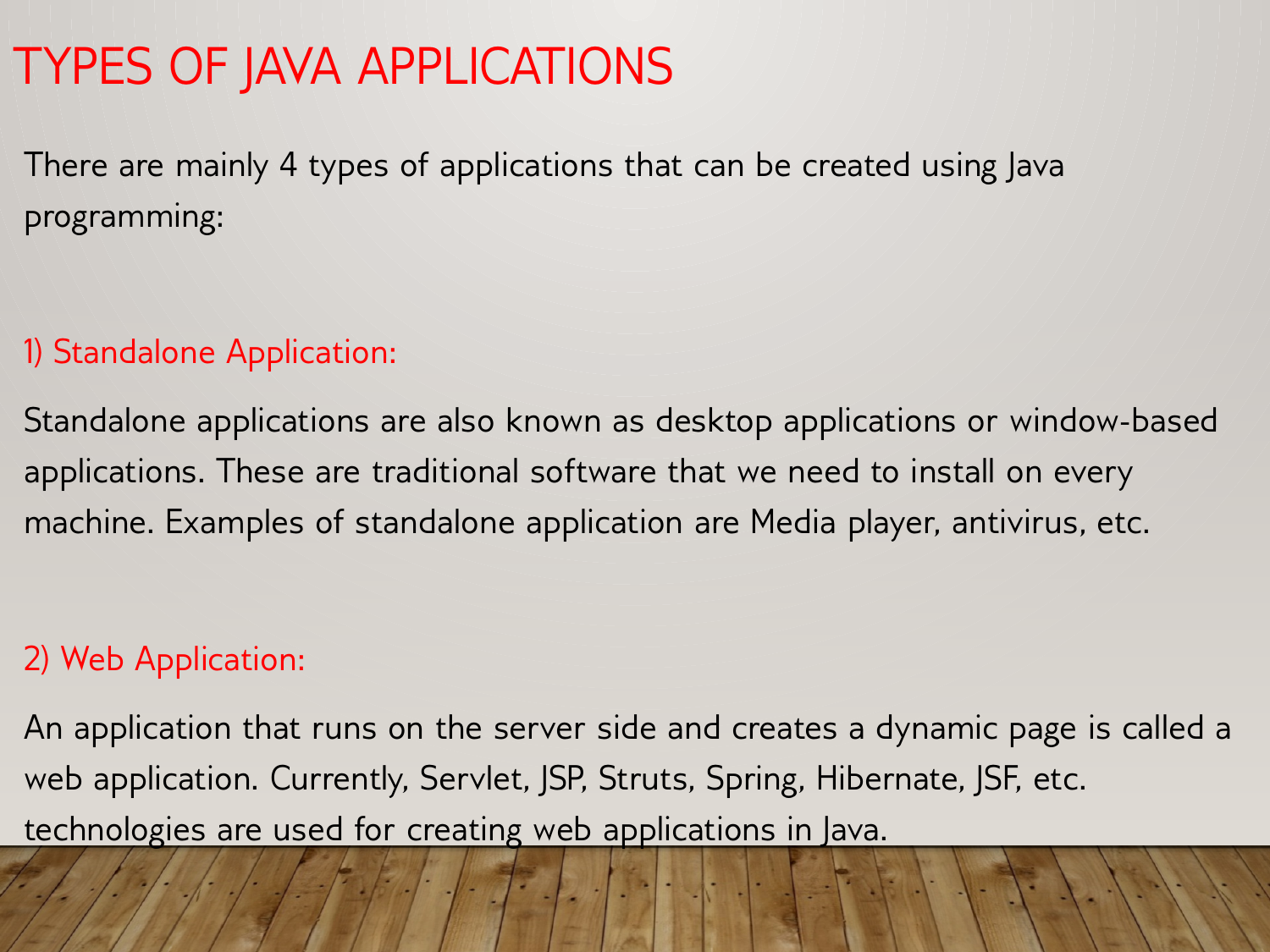

Types of Java Applications
There are mainly 4 types of applications that can be created using Java programming:

1) Standalone Application:
Standalone applications are also known as desktop applications or window-based applications. These are traditional software that we need to install on every machine. Examples of standalone application are Media player, antivirus, etc.

2) Web Application:
An application that runs on the server side and creates a dynamic page is called a web application. Currently, Servlet, JSP, Struts, Spring, Hibernate, JSF, etc. technologies are used for creating web applications in Java.